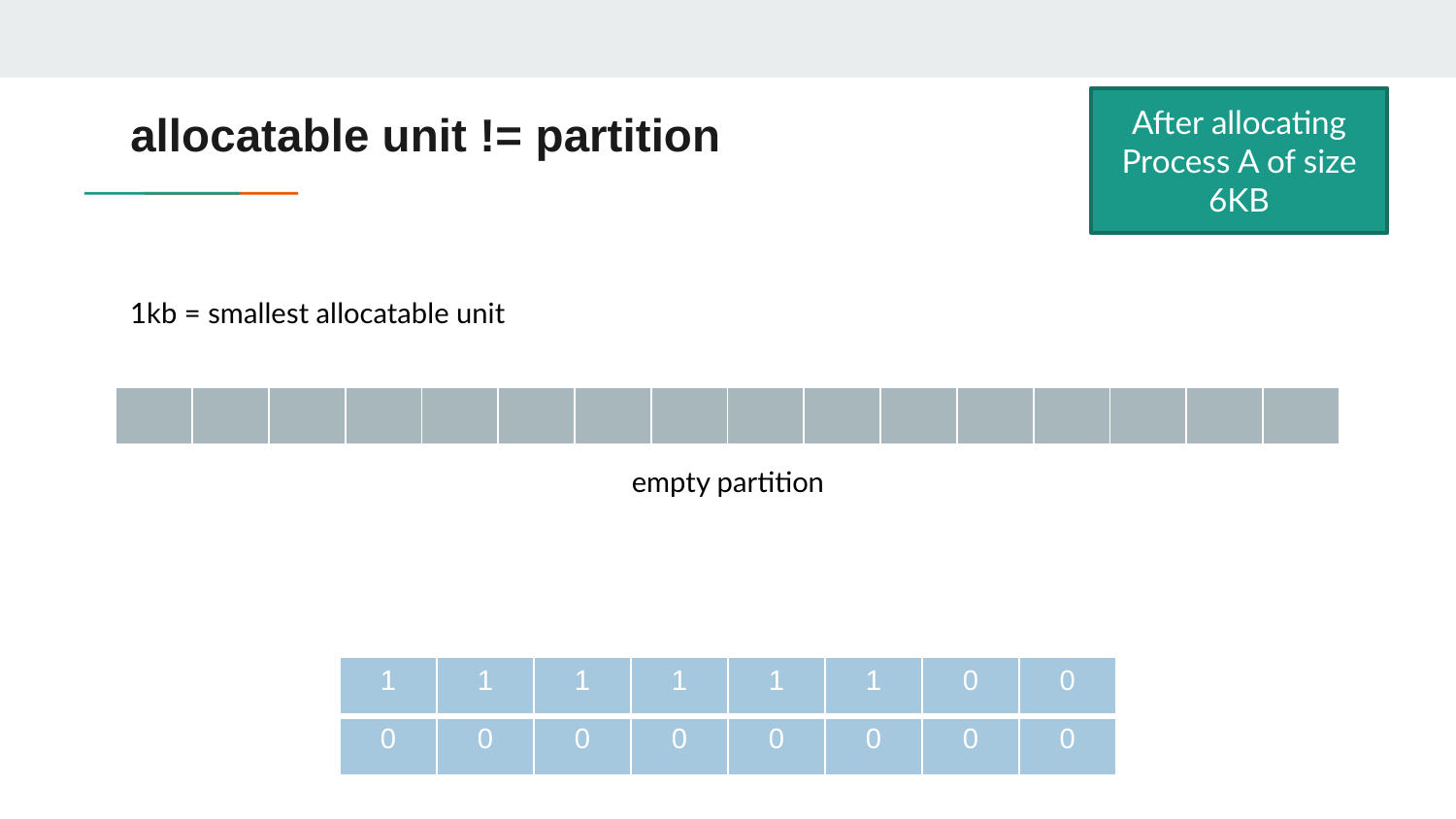

After allocating Process A of size 6KB
# allocatable unit != partition
1kb = smallest allocatable unit
|  |  |  |  |  |  |  |  |  |  |  |  |  |  |  |  |
| --- | --- | --- | --- | --- | --- | --- | --- | --- | --- | --- | --- | --- | --- | --- | --- |
empty partition
| 1 | 1 | 1 | 1 | 1 | 1 | 0 | 0 |
| --- | --- | --- | --- | --- | --- | --- | --- |
| 0 | 0 | 0 | 0 | 0 | 0 | 0 | 0 |